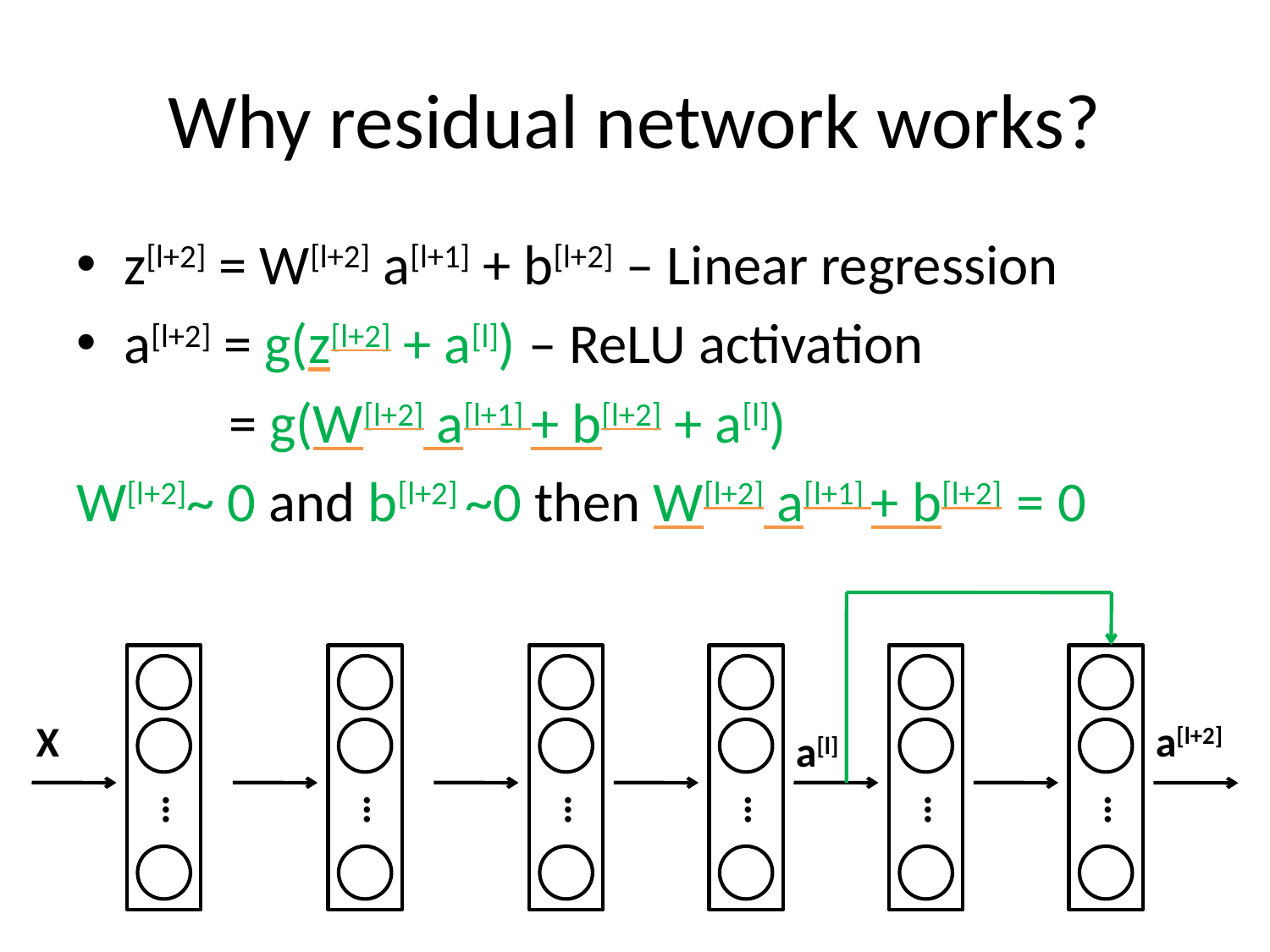

# Why residual network works?
z[l+2] = W[l+2] a[l+1] + b[l+2] – Linear regression
a[l+2] = g(z[l+2] + a[l]) – ReLU activation
            = g(W[l+2] a[l+1] + b[l+2] + a[l])
W[l+2]~ 0 and b[l+2] ~0 then W[l+2] a[l+1] + b[l+2]  = 0

…

…

…

…

…

…

a[l+2]
X
a[l]